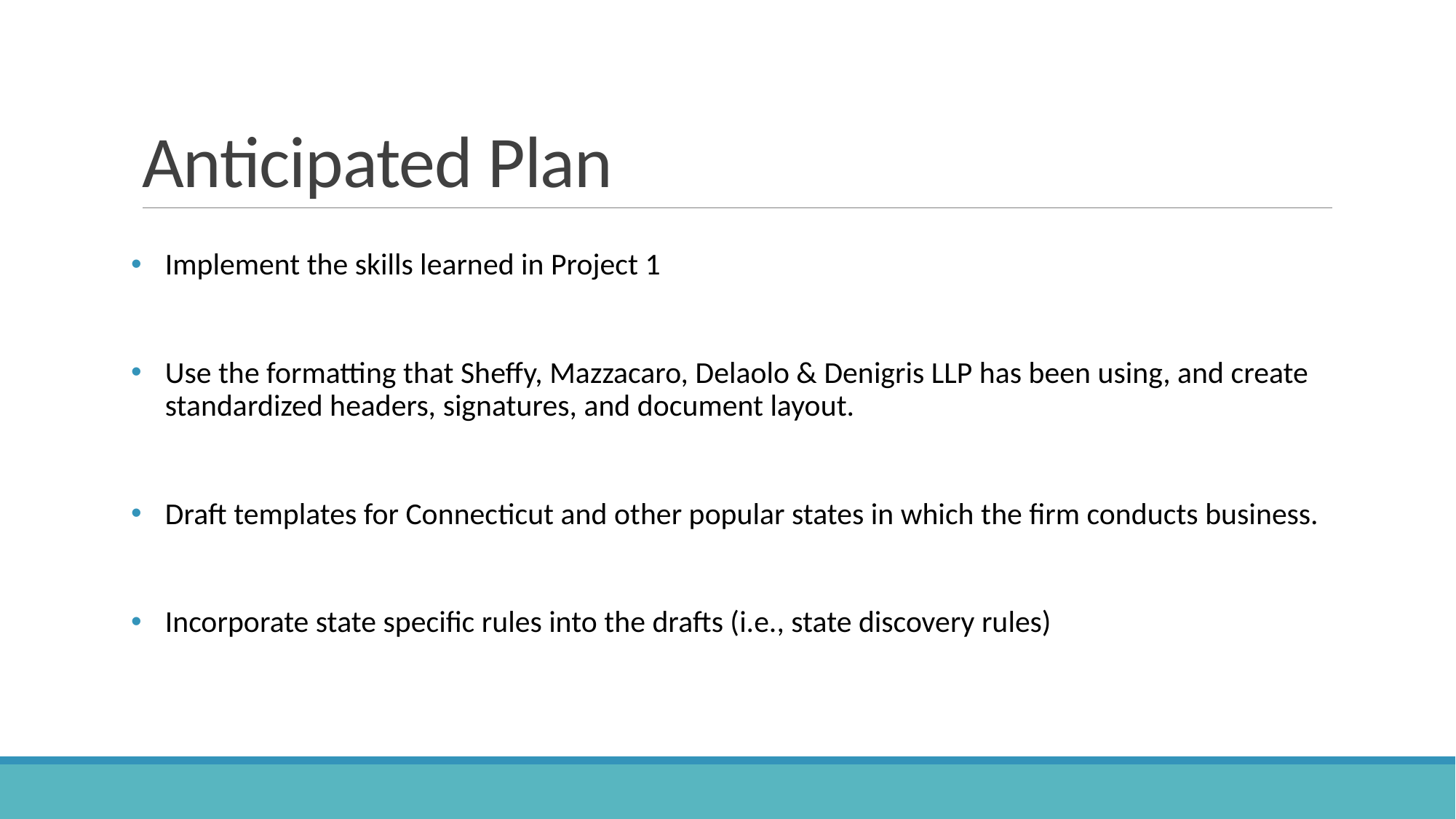

# Anticipated Plan
Implement the skills learned in Project 1

Use the formatting that Sheffy, Mazzacaro, Delaolo & Denigris LLP has been using, and create standardized headers, signatures, and document layout.

Draft templates for Connecticut and other popular states in which the firm conducts business.

Incorporate state specific rules into the drafts (i.e., state discovery rules)